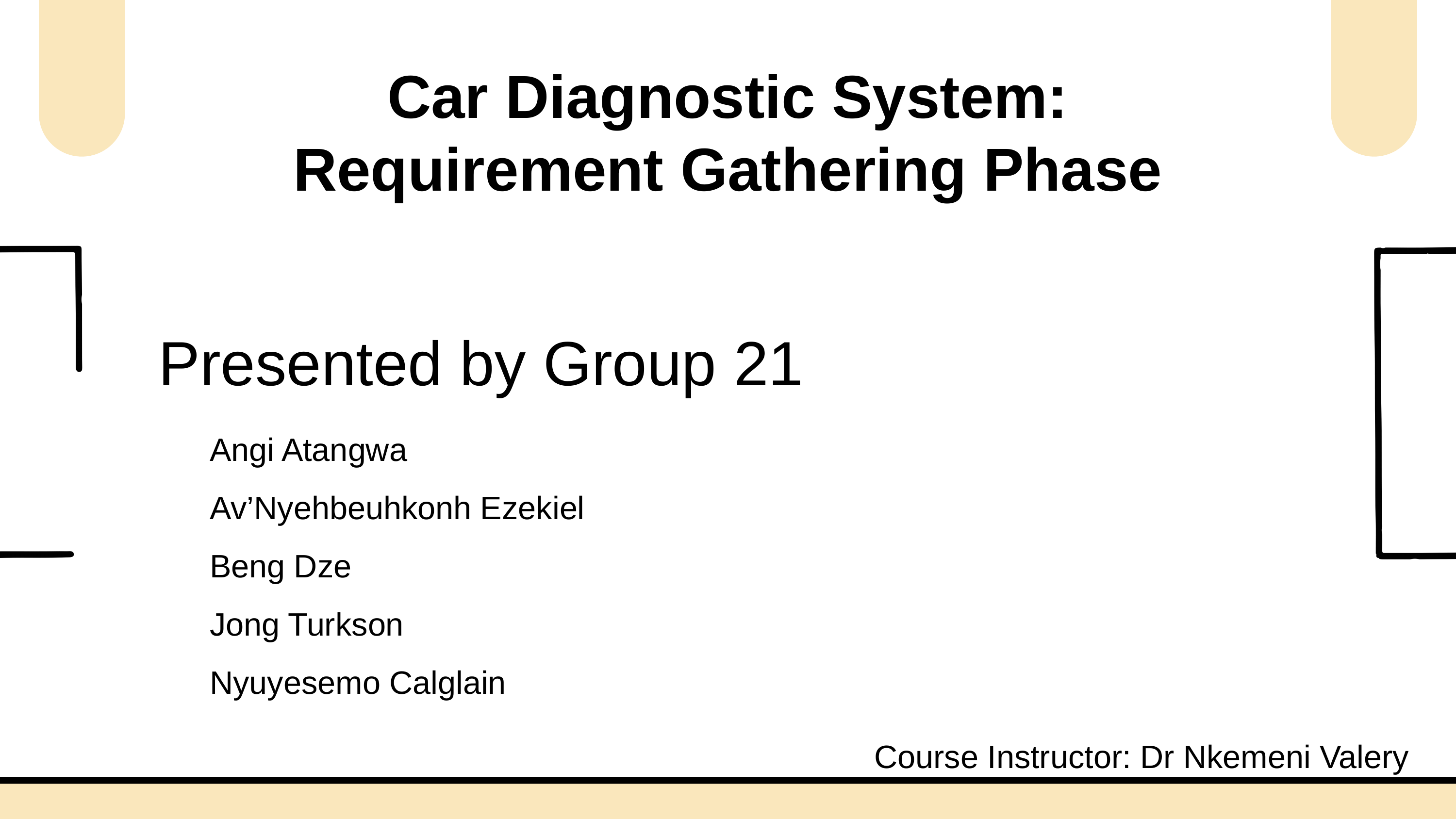

Car Diagnostic System: Requirement Gathering Phase

Presented by Group 21
Angi Atangwa
Av’Nyehbeuhkonh Ezekiel
Beng Dze
Jong Turkson
Nyuyesemo Calglain

Course Instructor: Dr Nkemeni Valery